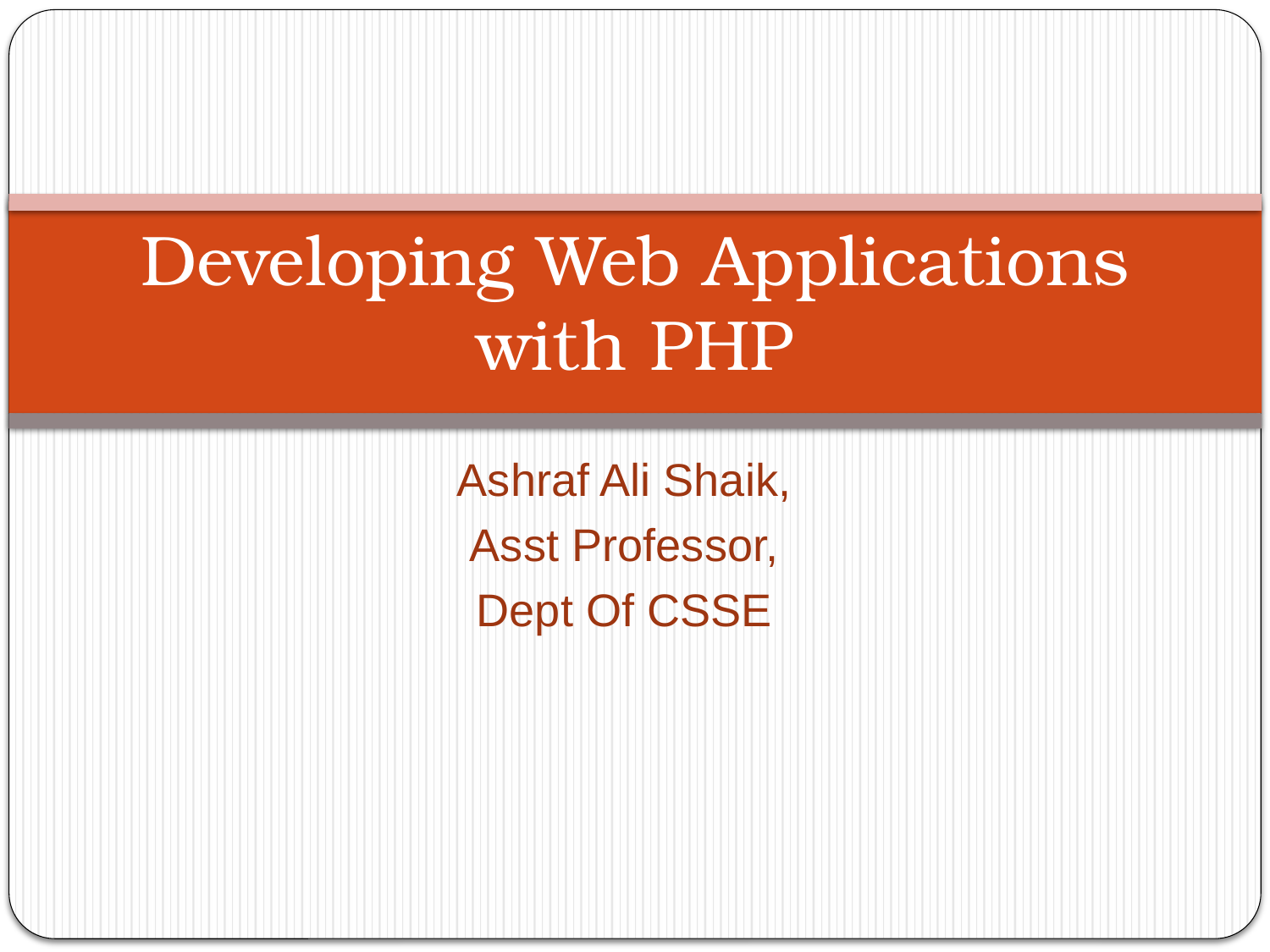

# Developing Web Applications with PHP
Ashraf Ali Shaik,
Asst Professor,
Dept Of CSSE